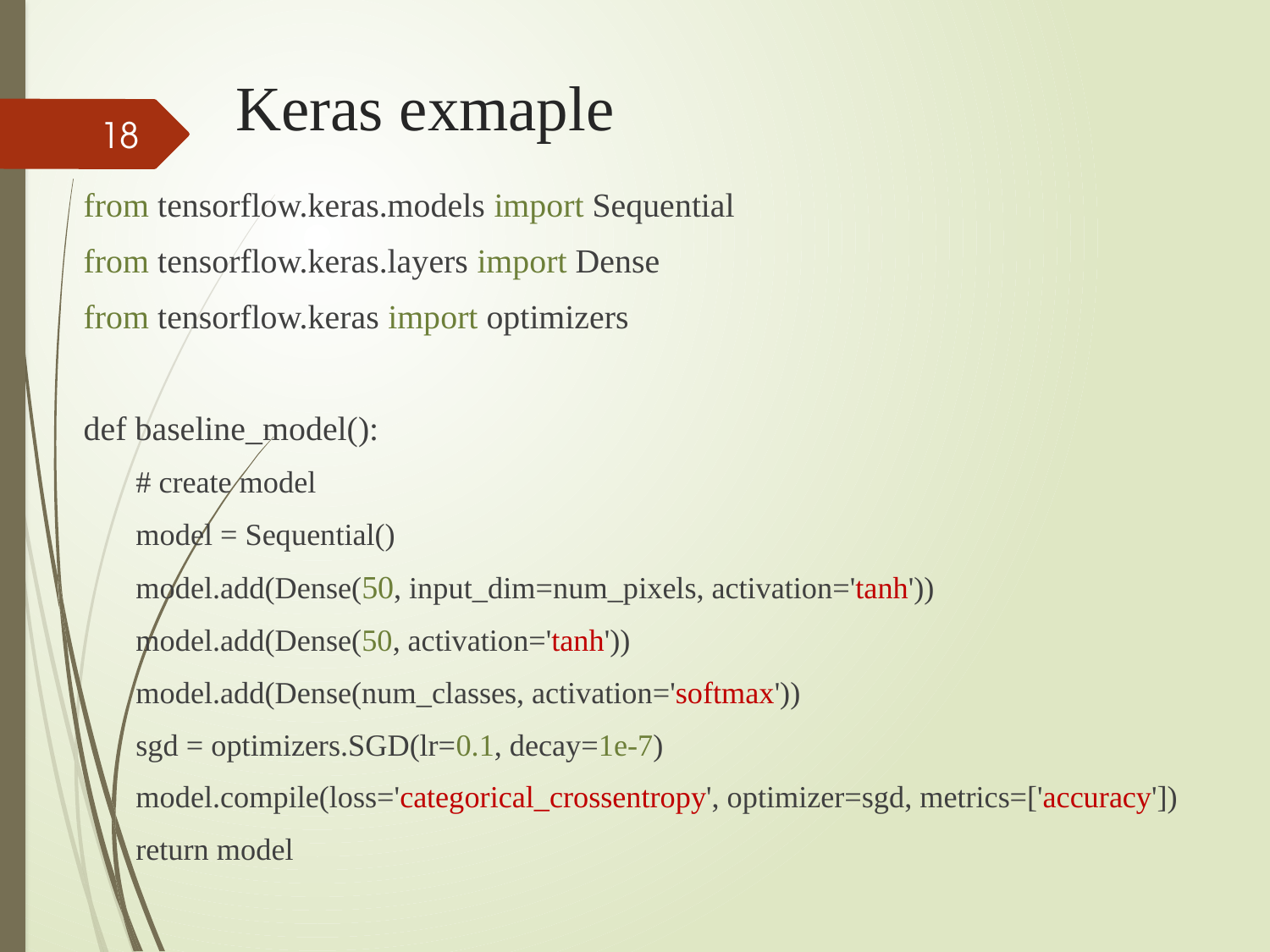

# Keras exmaple
18
from tensorflow.keras.models import Sequential
from tensorflow.keras.layers import Dense
from tensorflow.keras import optimizers

def baseline_model():
# create model
model = Sequential()
model.add(Dense(50, input_dim=num_pixels, activation='tanh'))
model.add(Dense(50, activation='tanh'))
model.add(Dense(num_classes, activation='softmax'))
sgd = optimizers.SGD(lr=0.1, decay=1e-7)
model.compile(loss='categorical_crossentropy', optimizer=sgd, metrics=['accuracy'])
return model